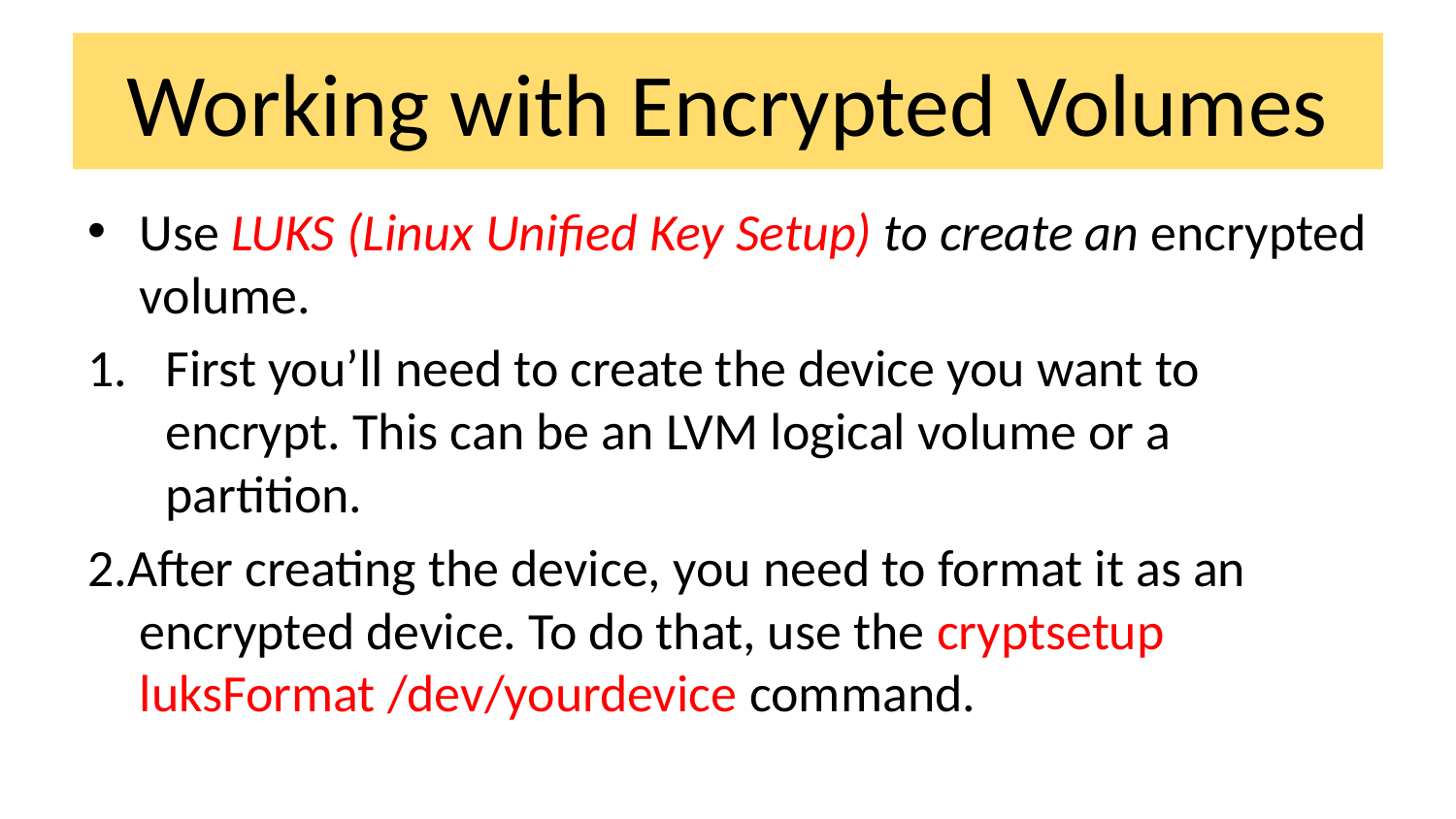

# Working with Encrypted Volumes
Use LUKS (Linux Unified Key Setup) to create an encrypted volume.
First you’ll need to create the device you want to encrypt. This can be an LVM logical volume or a partition.
2.After creating the device, you need to format it as an encrypted device. To do that, use the cryptsetup luksFormat /dev/yourdevice command.